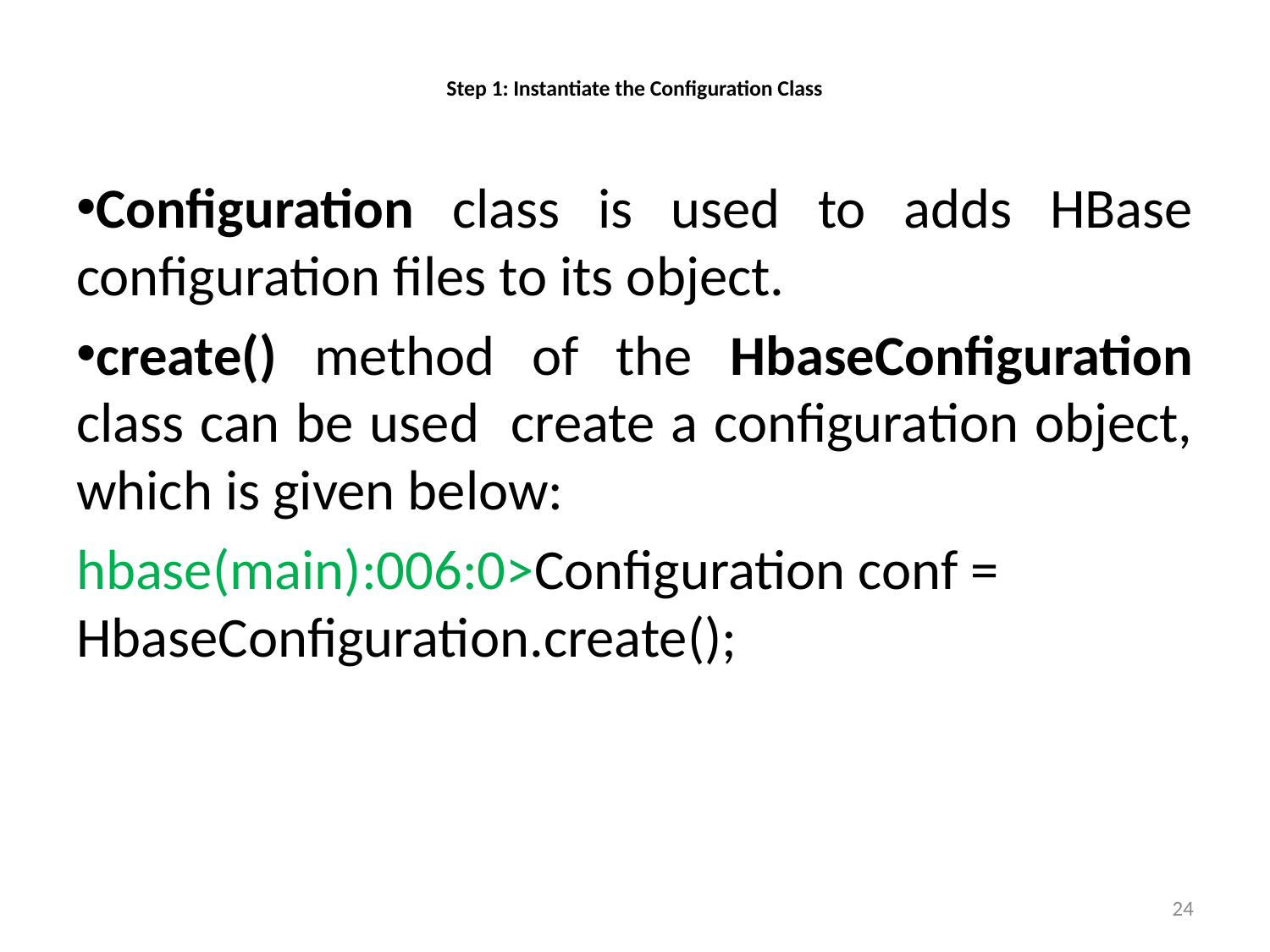

# Step 1: Instantiate the Configuration Class
Configuration class is used to adds HBase configuration files to its object.
create() method of the HbaseConfiguration class can be used  create a configuration object, which is given below:
hbase(main):006:0>Configuration conf = HbaseConfiguration.create();
24